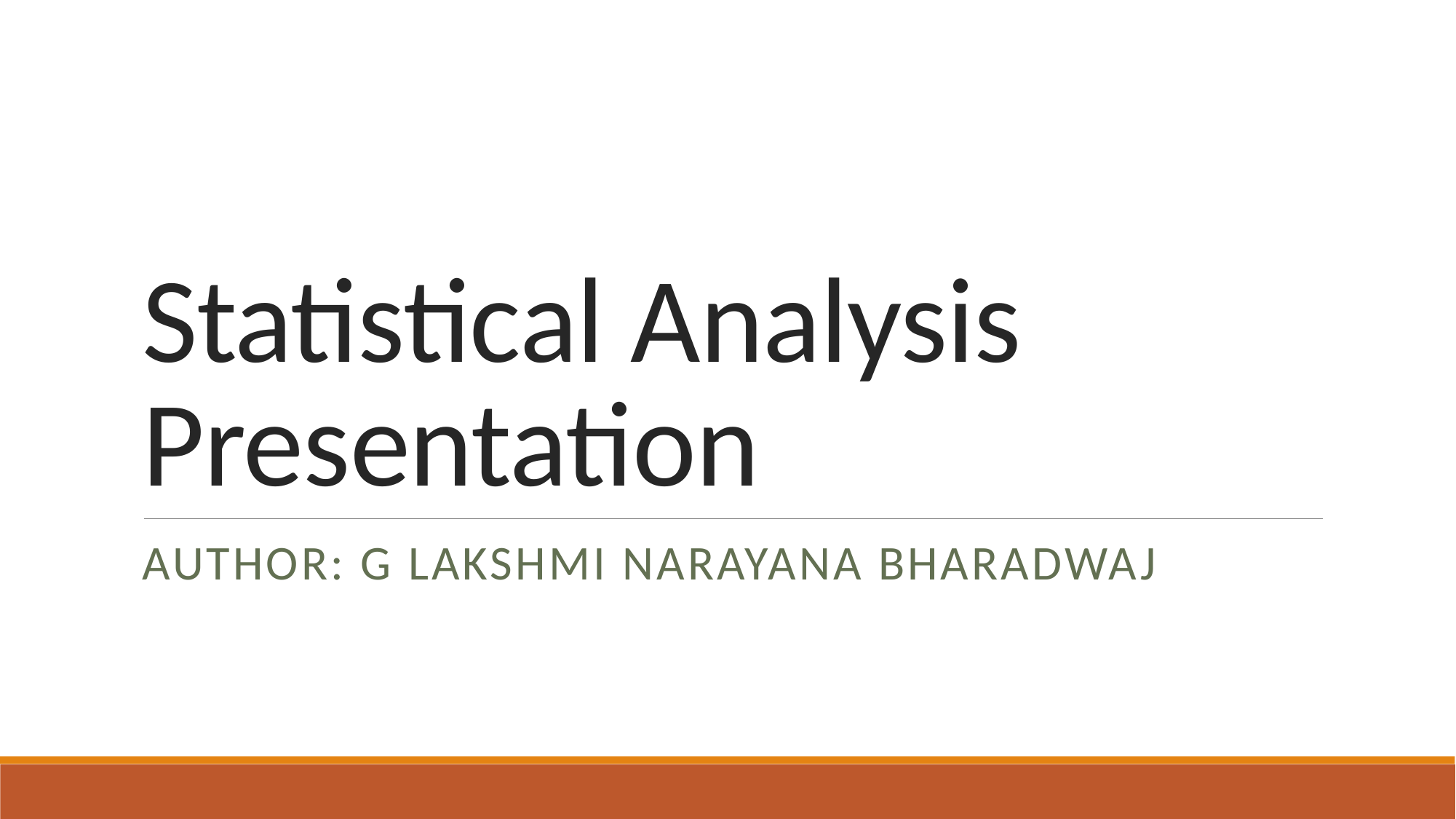

# Statistical Analysis Presentation
Author: G LAKSHMI NARAYANA BHARADWAJ